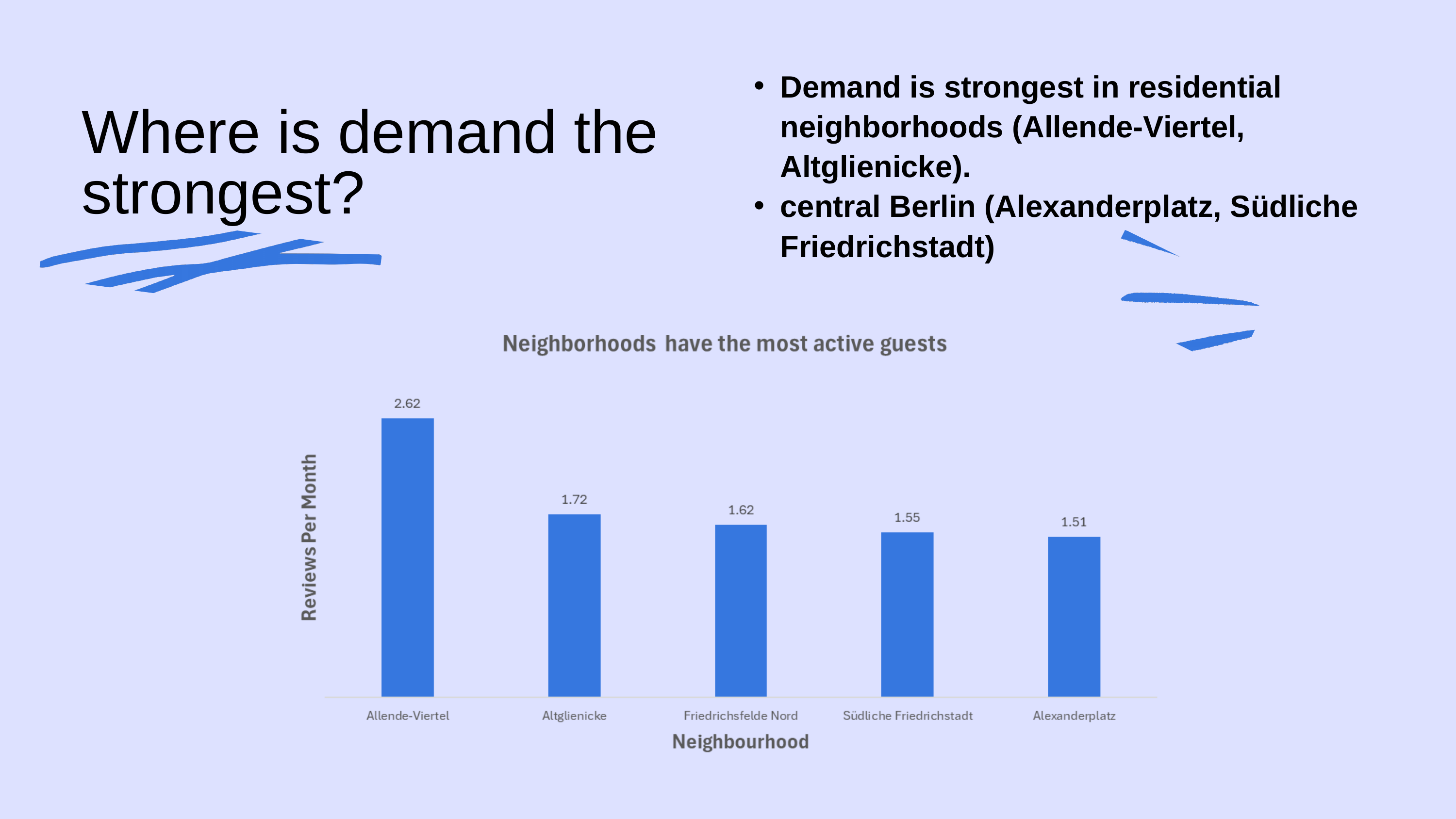

Demand is strongest in residential neighborhoods (Allende-Viertel, Altglienicke).
central Berlin (Alexanderplatz, Südliche Friedrichstadt)
Where is demand the strongest?